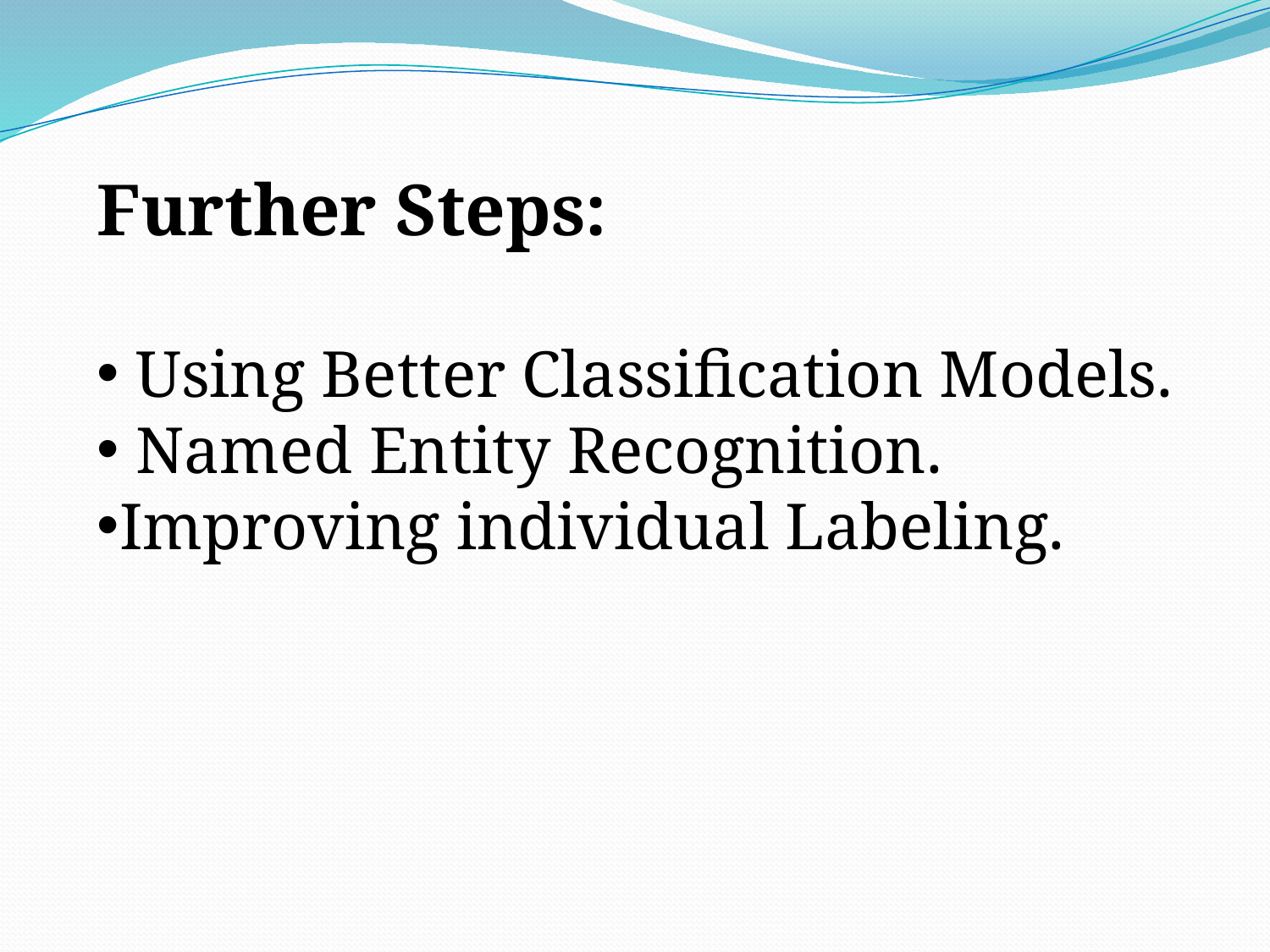

Further Steps:

 Using Better Classification Models.
 Named Entity Recognition.
Improving individual Labeling.